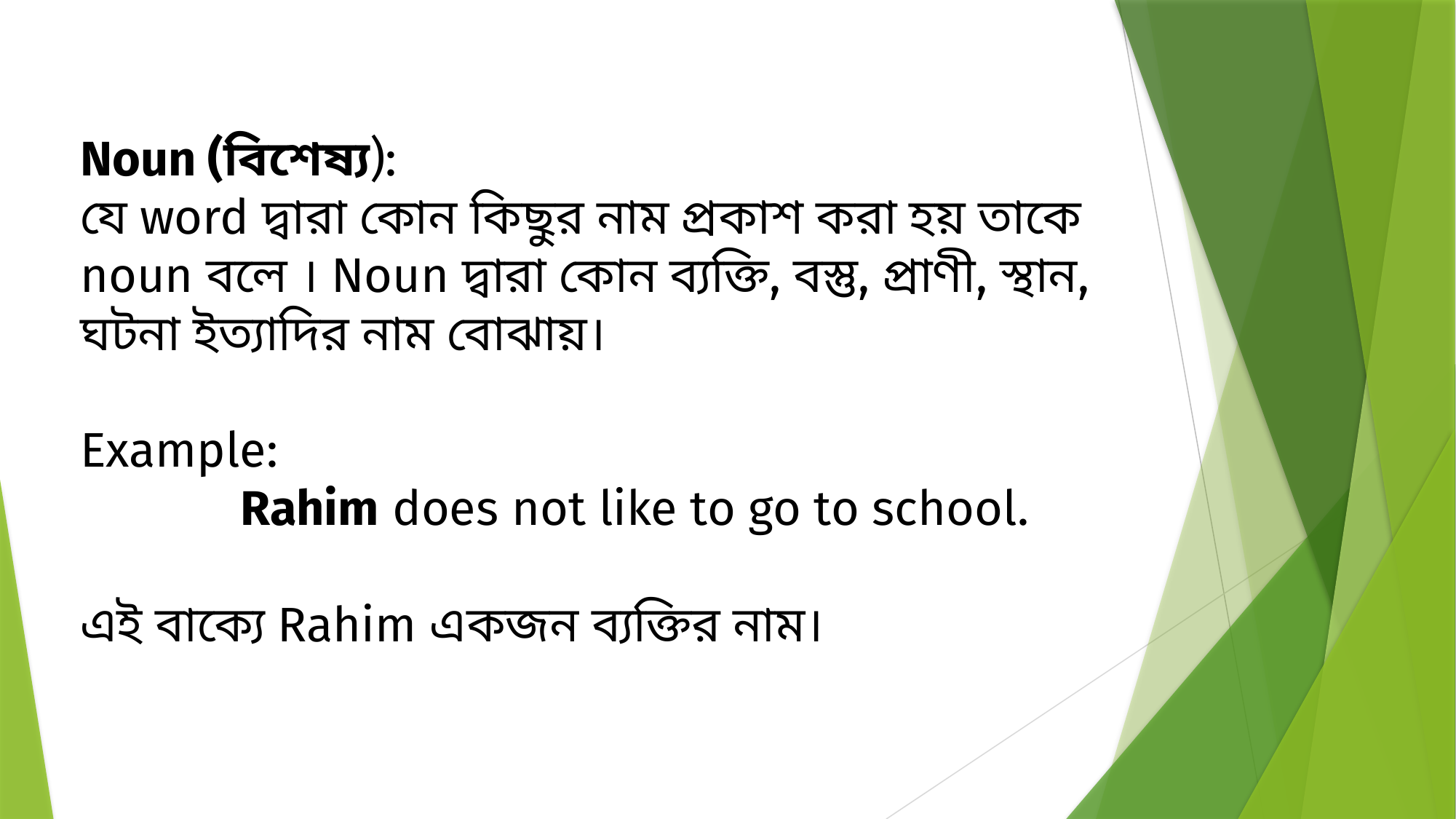

Noun (বিশেষ্য):
যে word দ্বারা কোন কিছুর নাম প্রকাশ করা হয় তাকে noun বলে । Noun দ্বারা কোন ব্যক্তি, বস্তু, প্রাণী, স্থান, ঘটনা ইত্যাদির নাম বোঝায়।

Example:
              Rahim does not like to go to school.

এই বাক্যে Rahim একজন ব্যক্তির নাম।